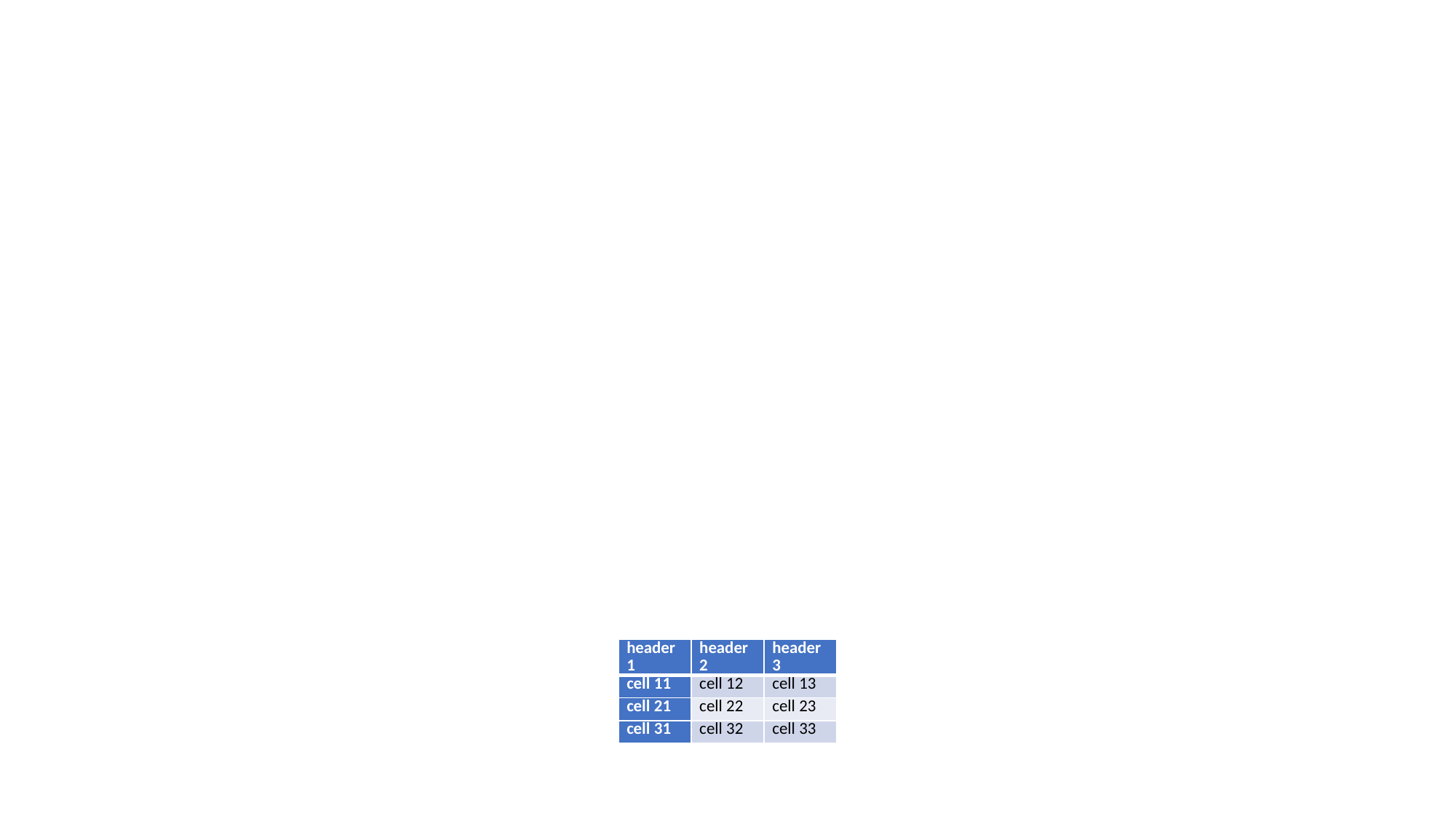

#

| header 1 | header 2 | header 3 |
| --- | --- | --- |
| cell 11 | cell 12 | cell 13 |
| cell 21 | cell 22 | cell 23 |
| cell 31 | cell 32 | cell 33 |